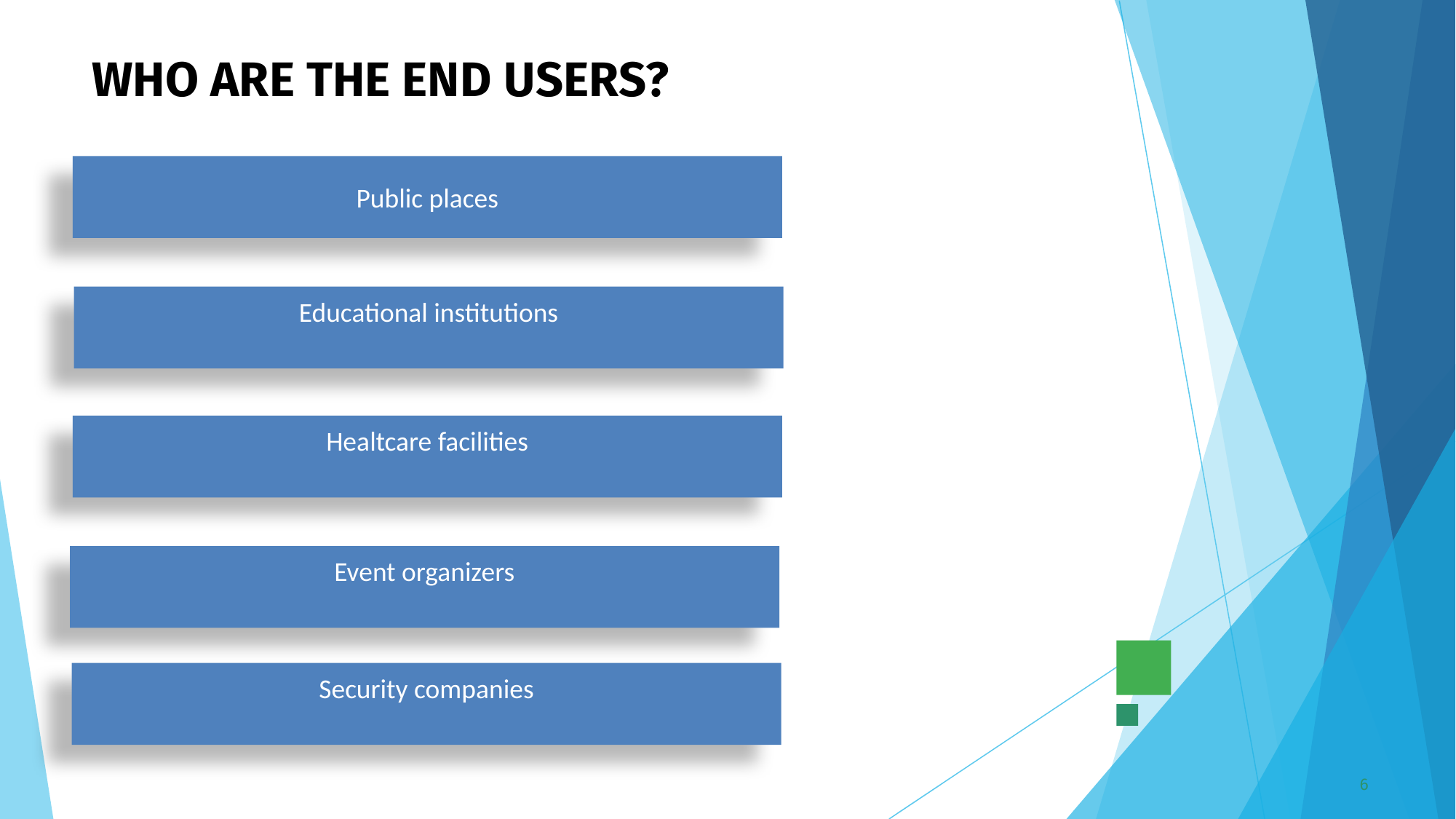

# WHO ARE THE END USERS?
Public places
Educational institutions

Healtcare facilities

Event organizers

Security companies

6